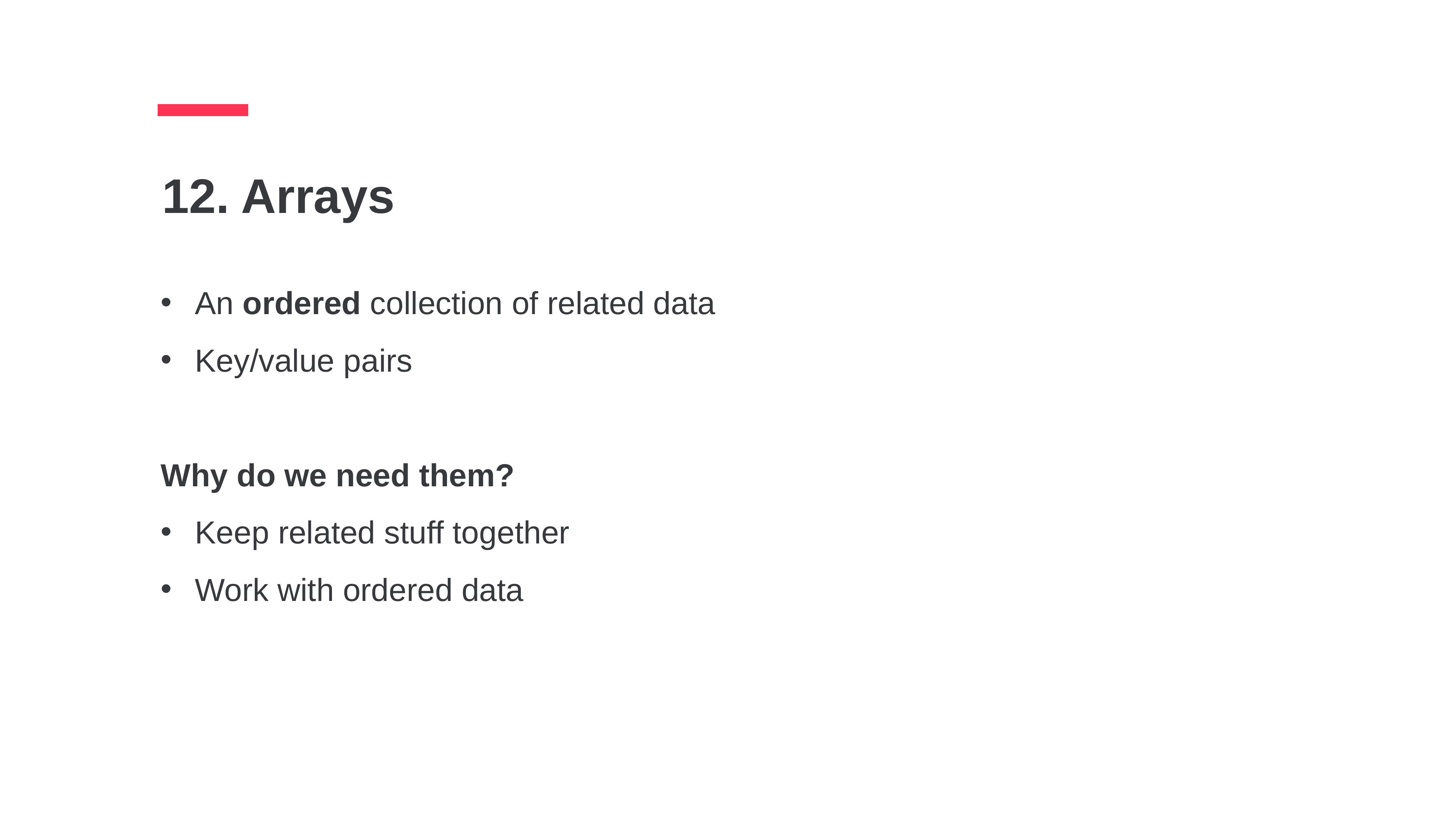

12. Arrays
An ordered collection of related data
Key/value pairs

Why do we need them?
Keep related stuff together
Work with ordered data